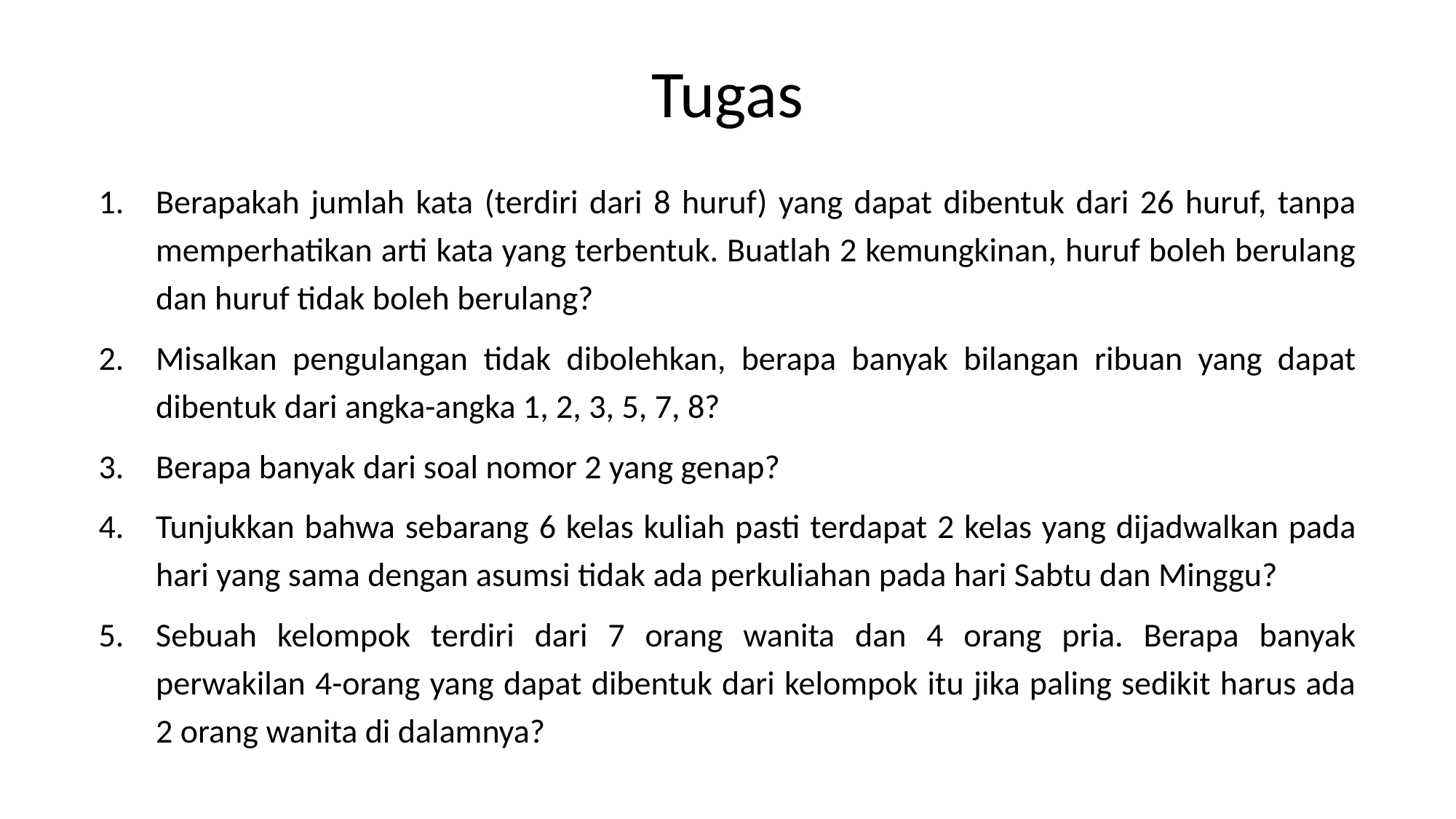

# Tugas
Berapakah jumlah kata (terdiri dari 8 huruf) yang dapat dibentuk dari 26 huruf, tanpa memperhatikan arti kata yang terbentuk. Buatlah 2 kemungkinan, huruf boleh berulang dan huruf tidak boleh berulang?
Misalkan pengulangan tidak dibolehkan, berapa banyak bilangan ribuan yang dapat dibentuk dari angka-angka 1, 2, 3, 5, 7, 8?
Berapa banyak dari soal nomor 2 yang genap?
Tunjukkan bahwa sebarang 6 kelas kuliah pasti terdapat 2 kelas yang dijadwalkan pada hari yang sama dengan asumsi tidak ada perkuliahan pada hari Sabtu dan Minggu?
Sebuah kelompok terdiri dari 7 orang wanita dan 4 orang pria. Berapa banyak perwakilan 4-orang yang dapat dibentuk dari kelompok itu jika paling sedikit harus ada 2 orang wanita di dalamnya?